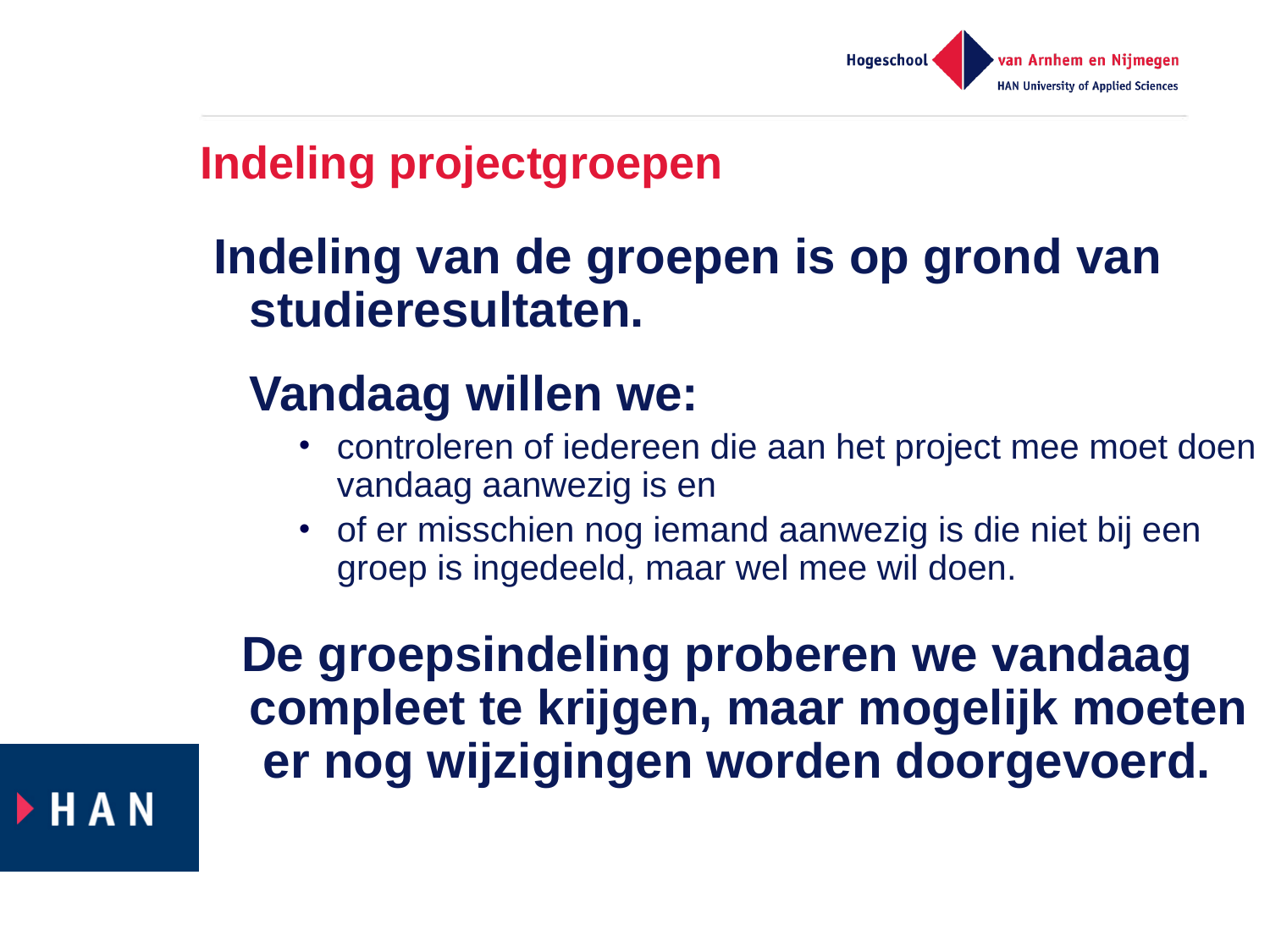

# Indeling projectgroepen
 Indeling van de groepen is op grond van studieresultaten.

	Vandaag willen we:
controleren of iedereen die aan het project mee moet doen vandaag aanwezig is en
of er misschien nog iemand aanwezig is die niet bij een groep is ingedeeld, maar wel mee wil doen.

   De groepsindeling proberen we vandaag compleet te krijgen, maar mogelijk moeten  er nog wijzigingen worden doorgevoerd.